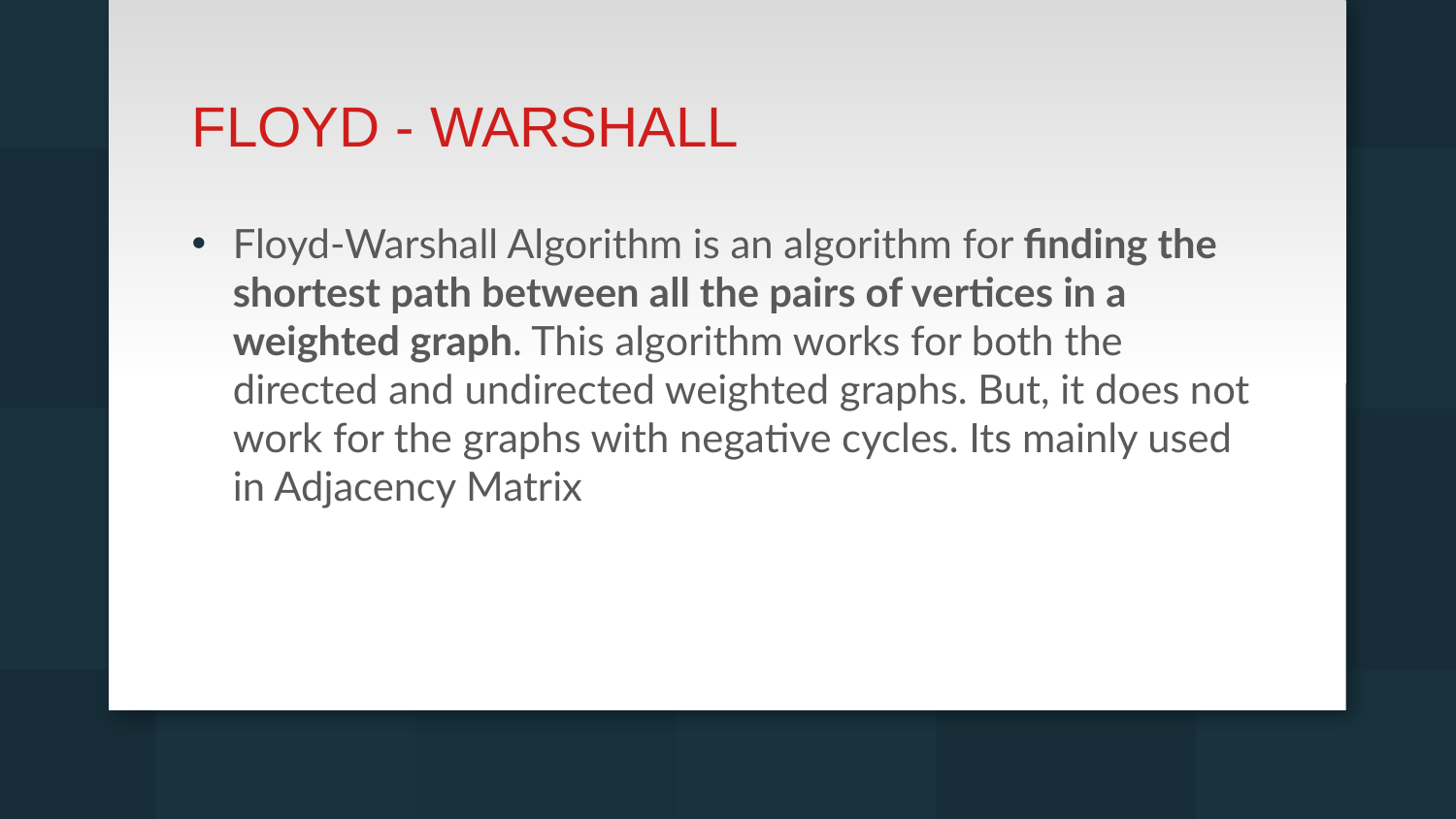

# FLOYD - WARSHALL
Floyd-Warshall Algorithm is an algorithm for finding the shortest path between all the pairs of vertices in a weighted graph. This algorithm works for both the directed and undirected weighted graphs. But, it does not work for the graphs with negative cycles. Its mainly used in Adjacency Matrix